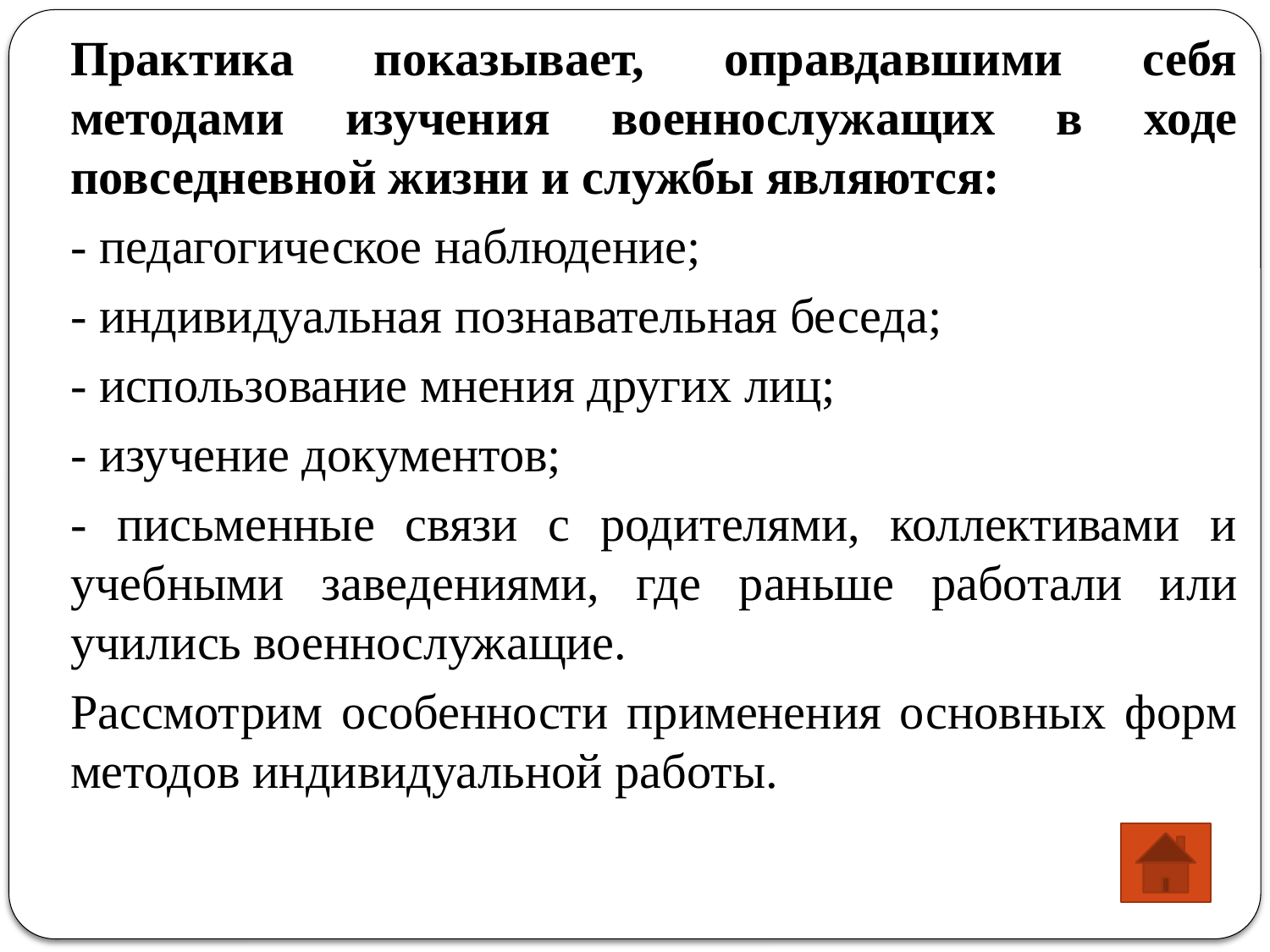

Практика показывает, оправдавшими себя методами изучения военнослужащих в ходе повседневной жизни и службы являются:
	- педагогическое наблюдение;
	- индивидуальная познавательная беседа;
	- использование мнения других лиц;
	- изучение документов;
	- письменные связи с родителями, коллективами и учебными заведениями, где раньше работали или учились военнослужащие.
	Рассмотрим особенности применения основных форм методов индивидуальной работы.